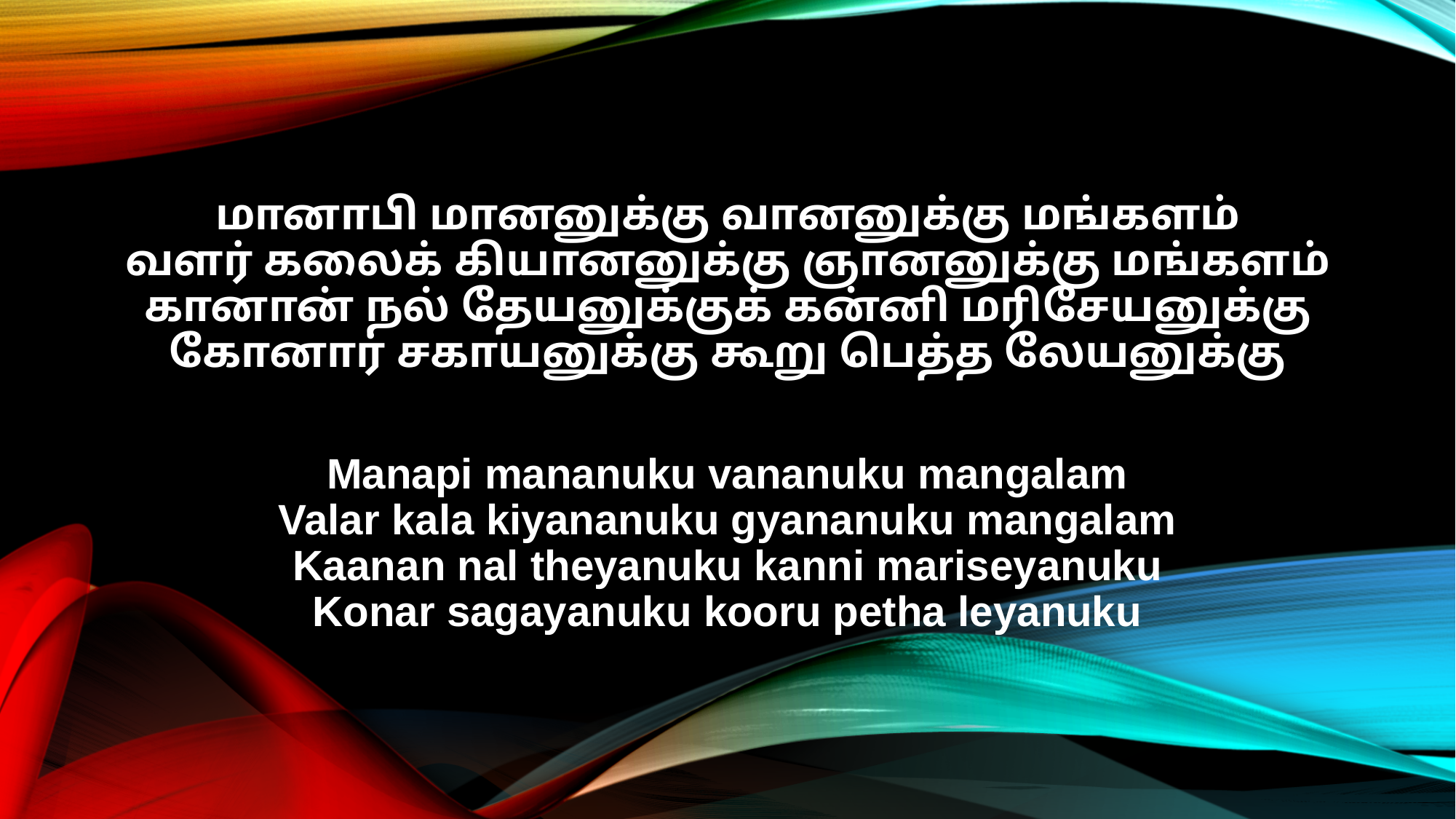

மானாபி மானனுக்கு வானனுக்கு மங்களம்
வளர் கலைக் கியானனுக்கு ஞானனுக்கு மங்களம்
கானான் நல் தேயனுக்குக் கன்னி மரிசேயனுக்கு
கோனார் சகாயனுக்கு கூறு பெத்த லேயனுக்கு

Manapi mananuku vananuku mangalam
Valar kala kiyananuku gyananuku mangalam
Kaanan nal theyanuku kanni mariseyanuku
Konar sagayanuku kooru petha leyanuku